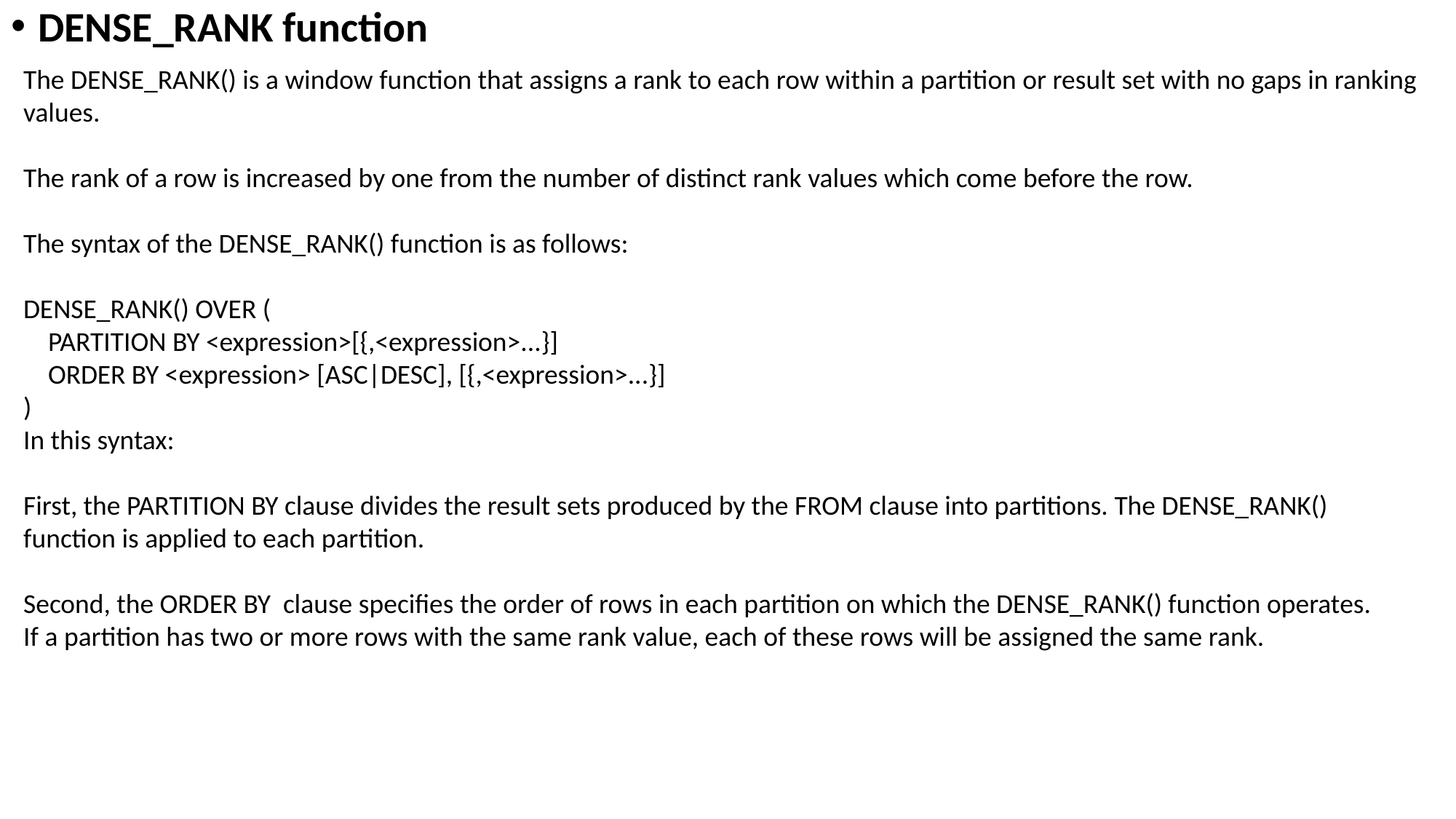

DENSE_RANK function
The DENSE_RANK() is a window function that assigns a rank to each row within a partition or result set with no gaps in ranking values.

The rank of a row is increased by one from the number of distinct rank values which come before the row.

The syntax of the DENSE_RANK() function is as follows:

DENSE_RANK() OVER (
    PARTITION BY <expression>[{,<expression>...}]
    ORDER BY <expression> [ASC|DESC], [{,<expression>...}]
)
In this syntax:

First, the PARTITION BY clause divides the result sets produced by the FROM clause into partitions. The DENSE_RANK() function is applied to each partition.

Second, the ORDER BY  clause specifies the order of rows in each partition on which the DENSE_RANK() function operates.
If a partition has two or more rows with the same rank value, each of these rows will be assigned the same rank.